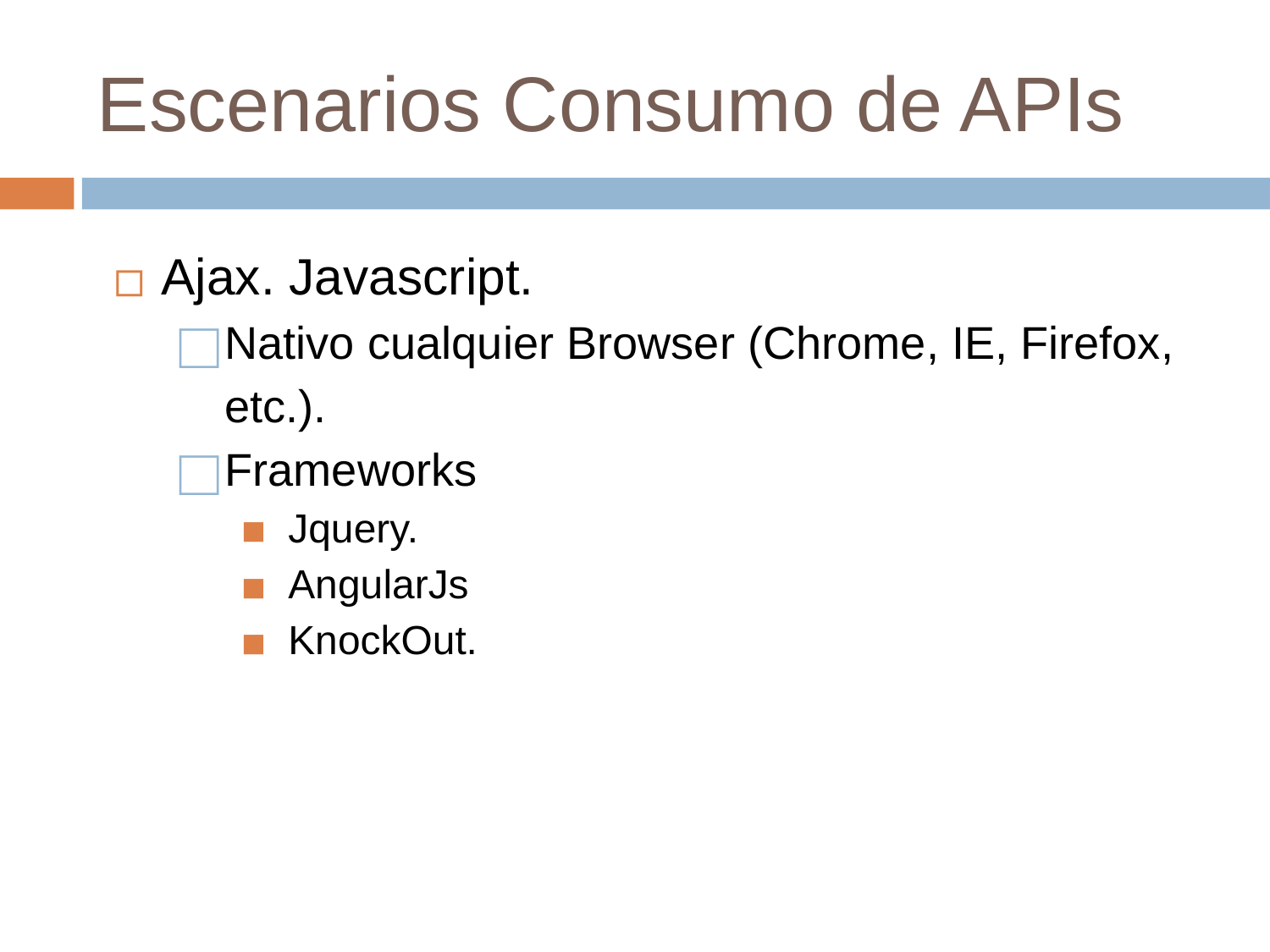

# Escenarios Consumo de APIs
Ajax. Javascript.
Nativo cualquier Browser (Chrome, IE, Firefox, etc.).
Frameworks
Jquery.
AngularJs
KnockOut.